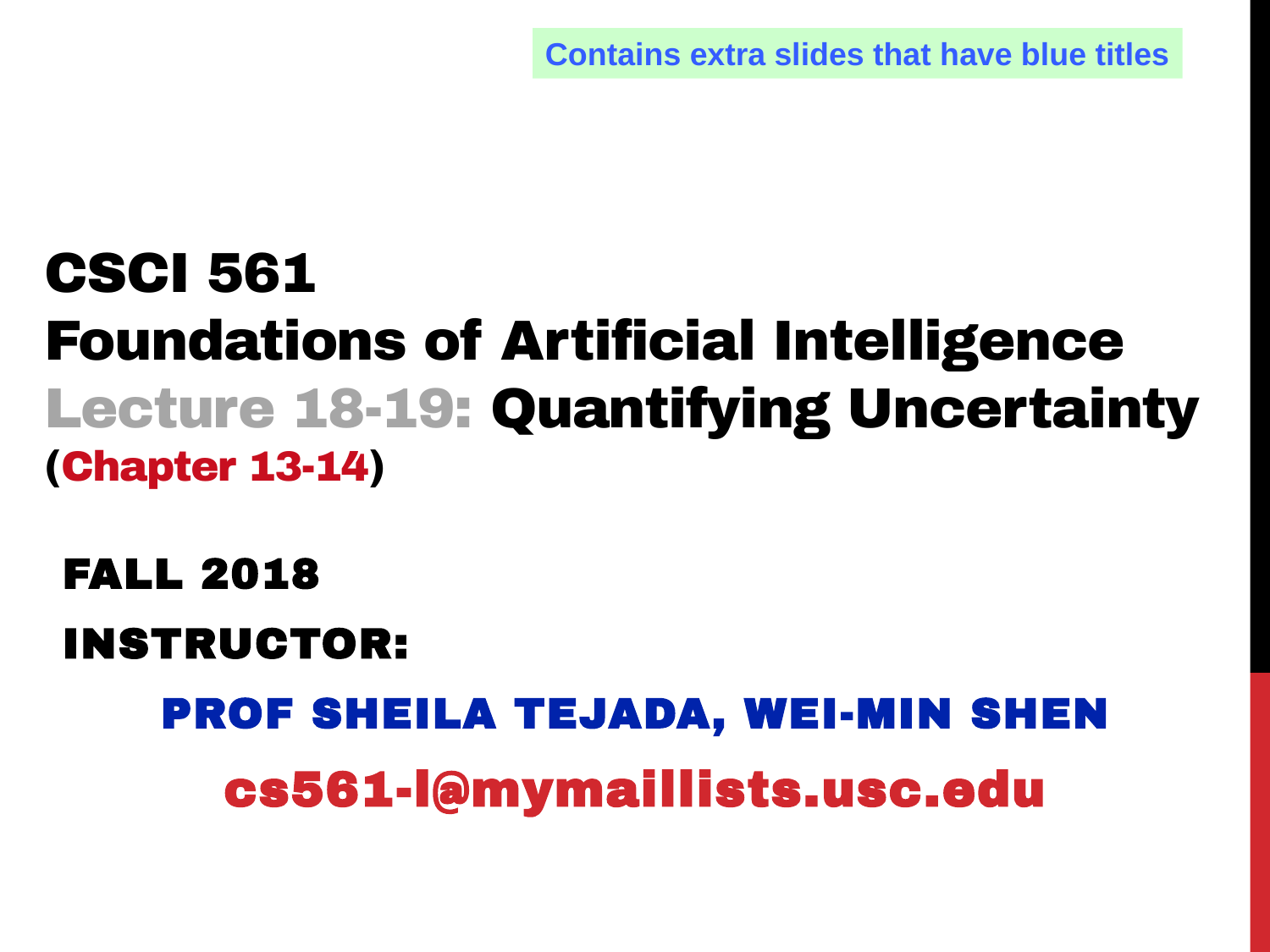

Contains extra slides that have blue titles
# CSCI 561 Foundations of Artificial Intelligence Lecture 18-19: Quantifying Uncertainty (Chapter 13-14)
FALL 2018
Instructor:
Prof Sheila Tejada, Wei-Min Shen
cs561-l@mymaillists.usc.edu